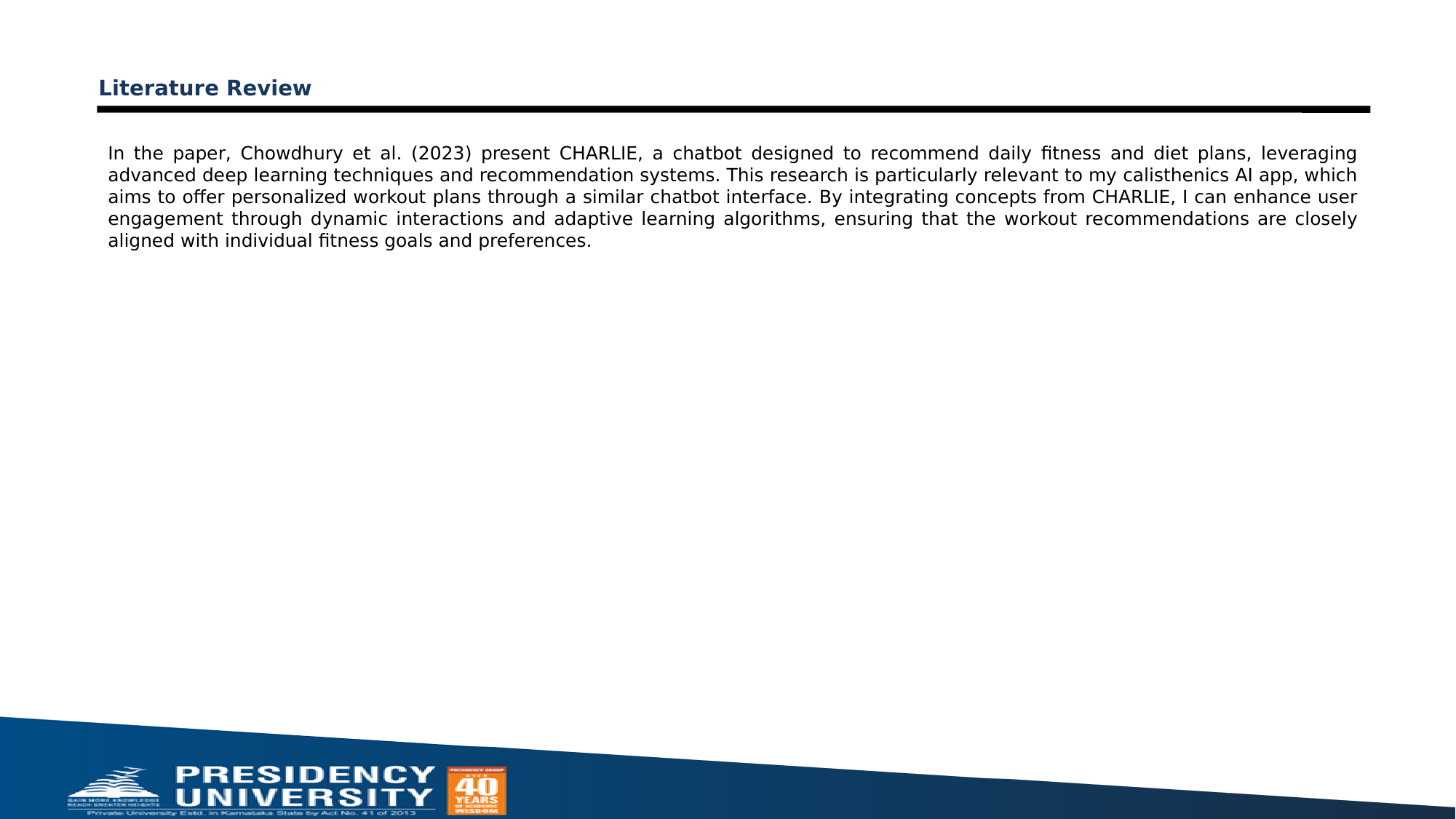

# Literature Review
In the paper, Chowdhury et al. (2023) present CHARLIE, a chatbot designed to recommend daily fitness and diet plans, leveraging advanced deep learning techniques and recommendation systems. This research is particularly relevant to my calisthenics AI app, which aims to offer personalized workout plans through a similar chatbot interface. By integrating concepts from CHARLIE, I can enhance user engagement through dynamic interactions and adaptive learning algorithms, ensuring that the workout recommendations are closely aligned with individual fitness goals and preferences.